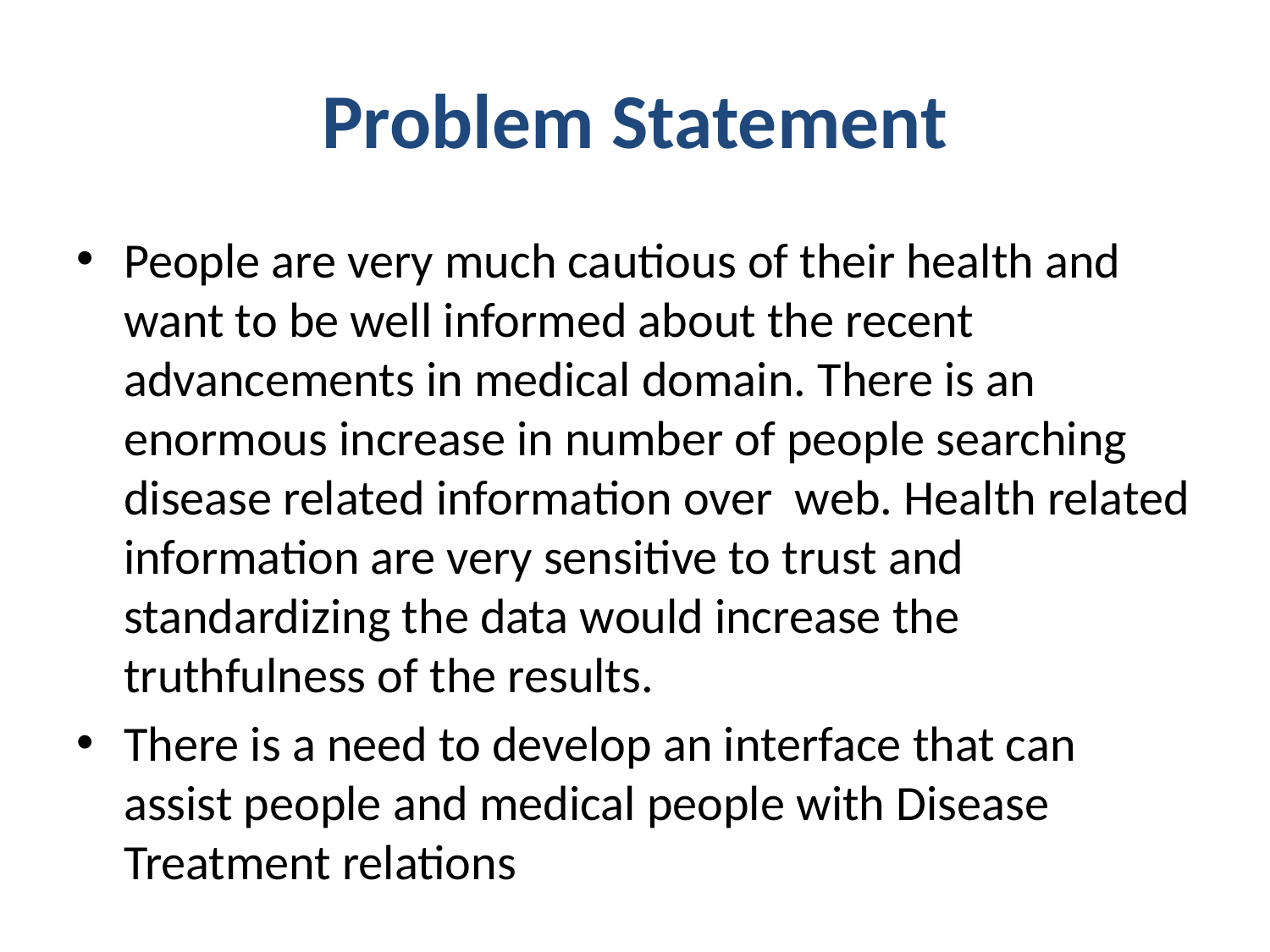

# Problem Statement
People are very much cautious of their health and want to be well informed about the recent advancements in medical domain. There is an enormous increase in number of people searching disease related information over  web. Health related information are very sensitive to trust and standardizing the data would increase the truthfulness of the results.
There is a need to develop an interface that can assist people and medical people with Disease Treatment relations